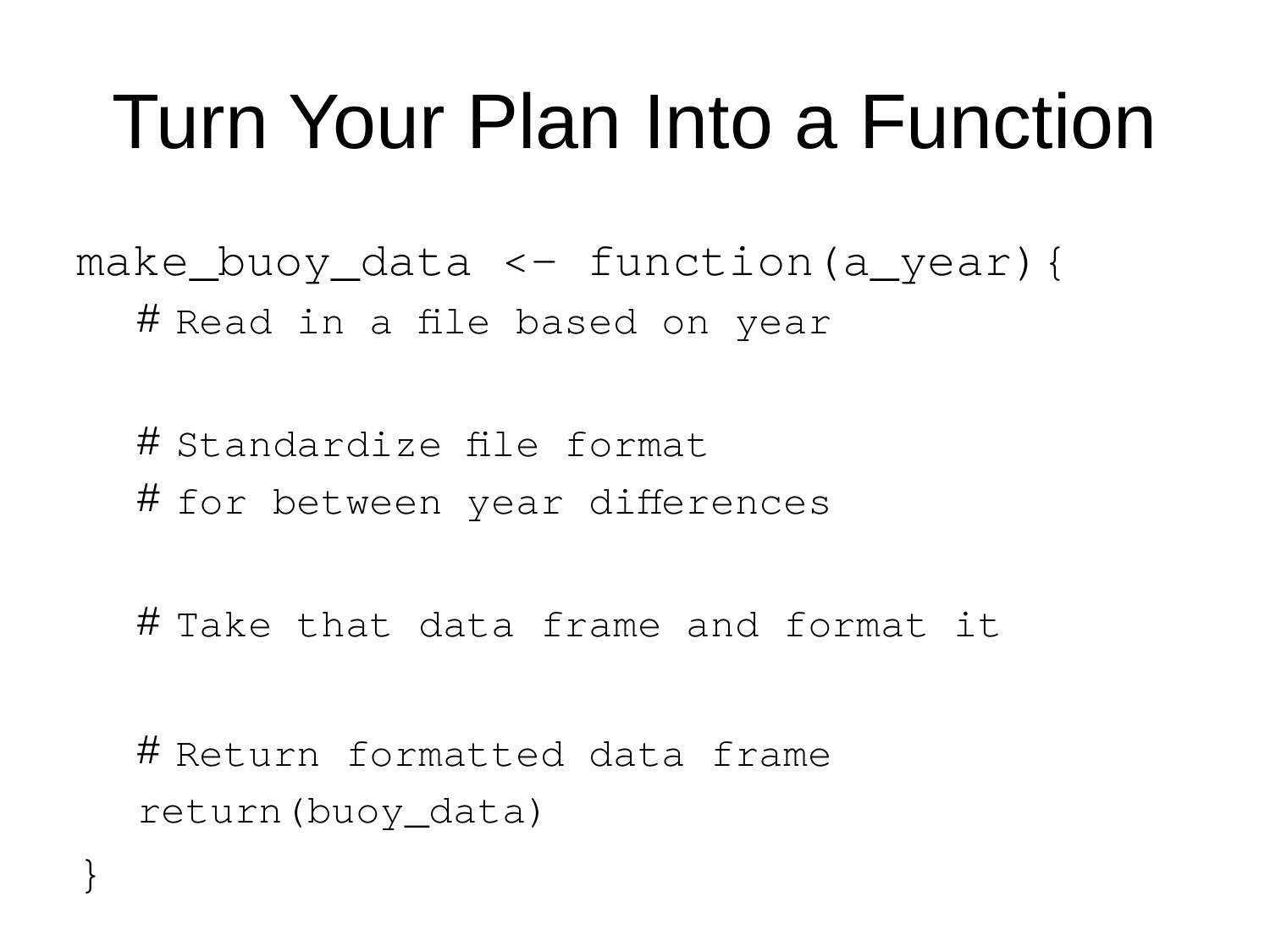

# Turn Your Plan Into a Function
make_buoy_data <- function(a_year){
Read in a file based on year

Standardize file format
for between year differences

Take that data frame and format it

Return formatted data frame
return(buoy_data)
}